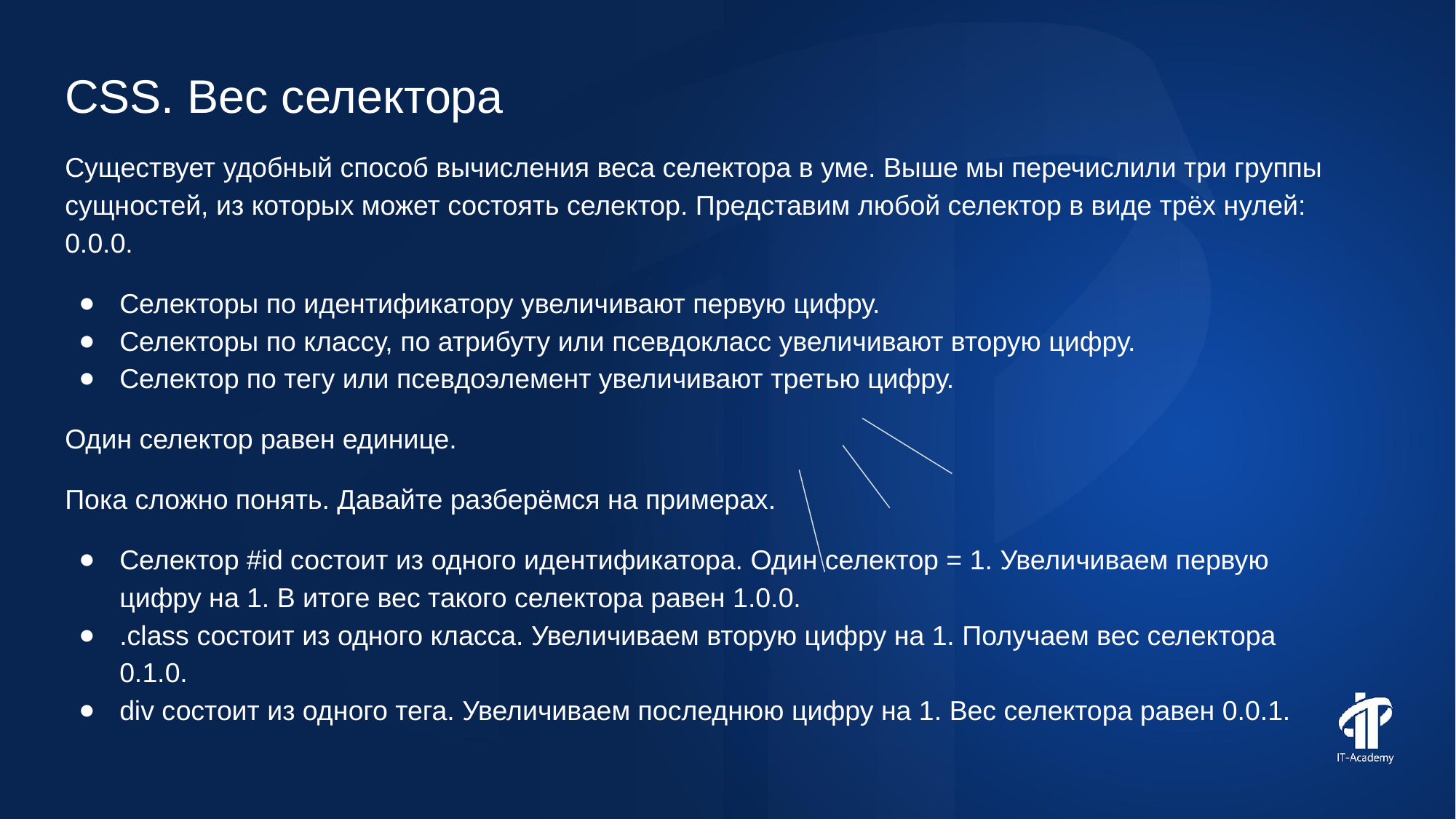

CSS. Вес селектора
Существует удобный способ вычисления веса селектора в уме. Выше мы перечислили три группы сущностей, из которых может состоять селектор. Представим любой селектор в виде трёх нулей: 0.0.0.
Селекторы по идентификатору увеличивают первую цифру.
Селекторы по классу, по атрибуту или псевдокласс увеличивают вторую цифру.
Селектор по тегу или псевдоэлемент увеличивают третью цифру.
Один селектор равен единице.
Пока сложно понять. Давайте разберёмся на примерах.
Селектор #id состоит из одного идентификатора. Один селектор = 1. Увеличиваем первую цифру на 1. В итоге вес такого селектора равен 1.0.0.
.class состоит из одного класса. Увеличиваем вторую цифру на 1. Получаем вес селектора 0.1.0.
div состоит из одного тега. Увеличиваем последнюю цифру на 1. Вес селектора равен 0.0.1.